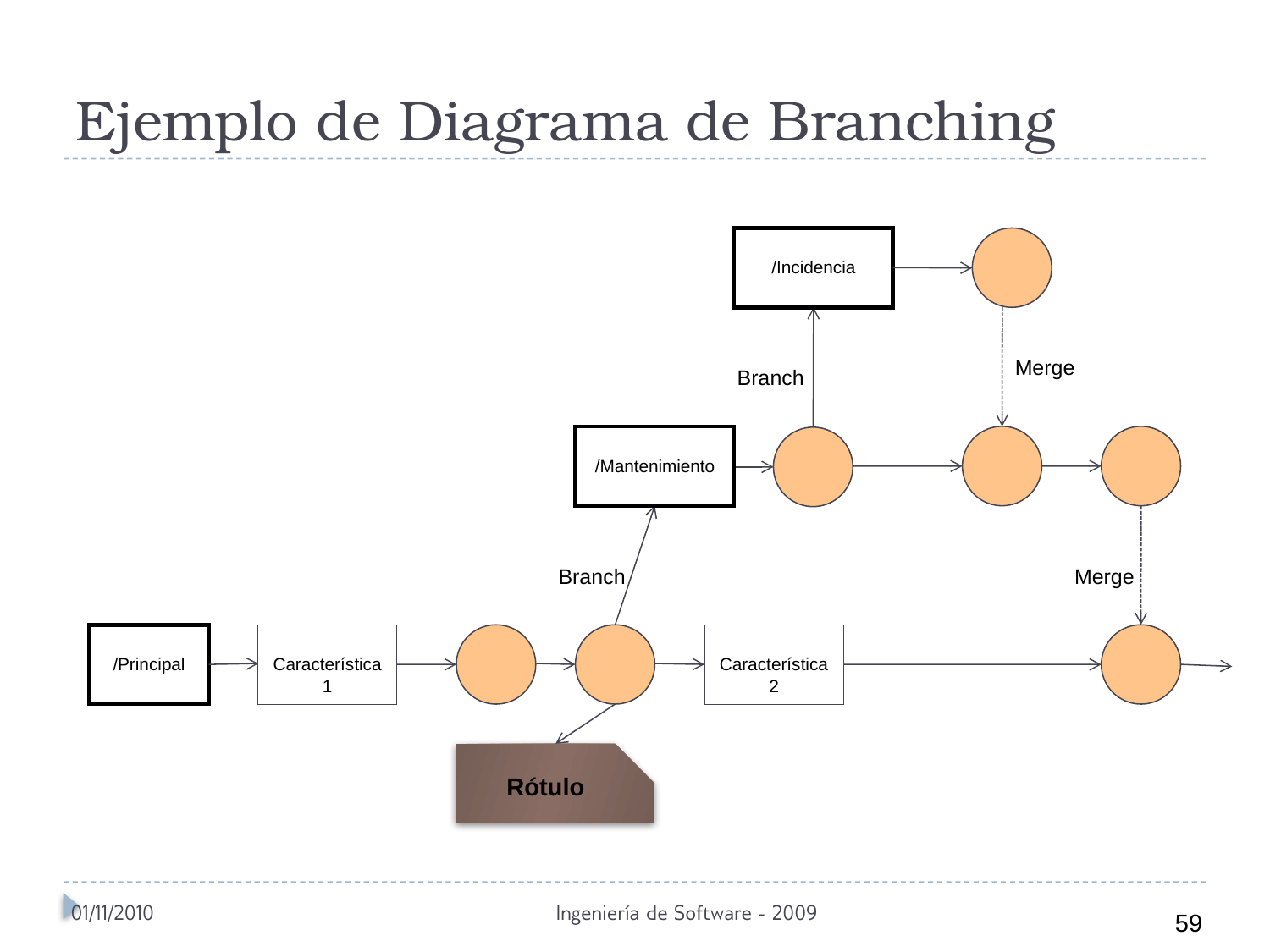

# Ejemplo de Diagrama de Branching

/Incidencia

Merge
Branch

/Mantenimiento

Branch
Merge

/Principal

Característica 1

Característica 2

Rótulo
01/11/2010
Ingeniería de Software - 2009
59